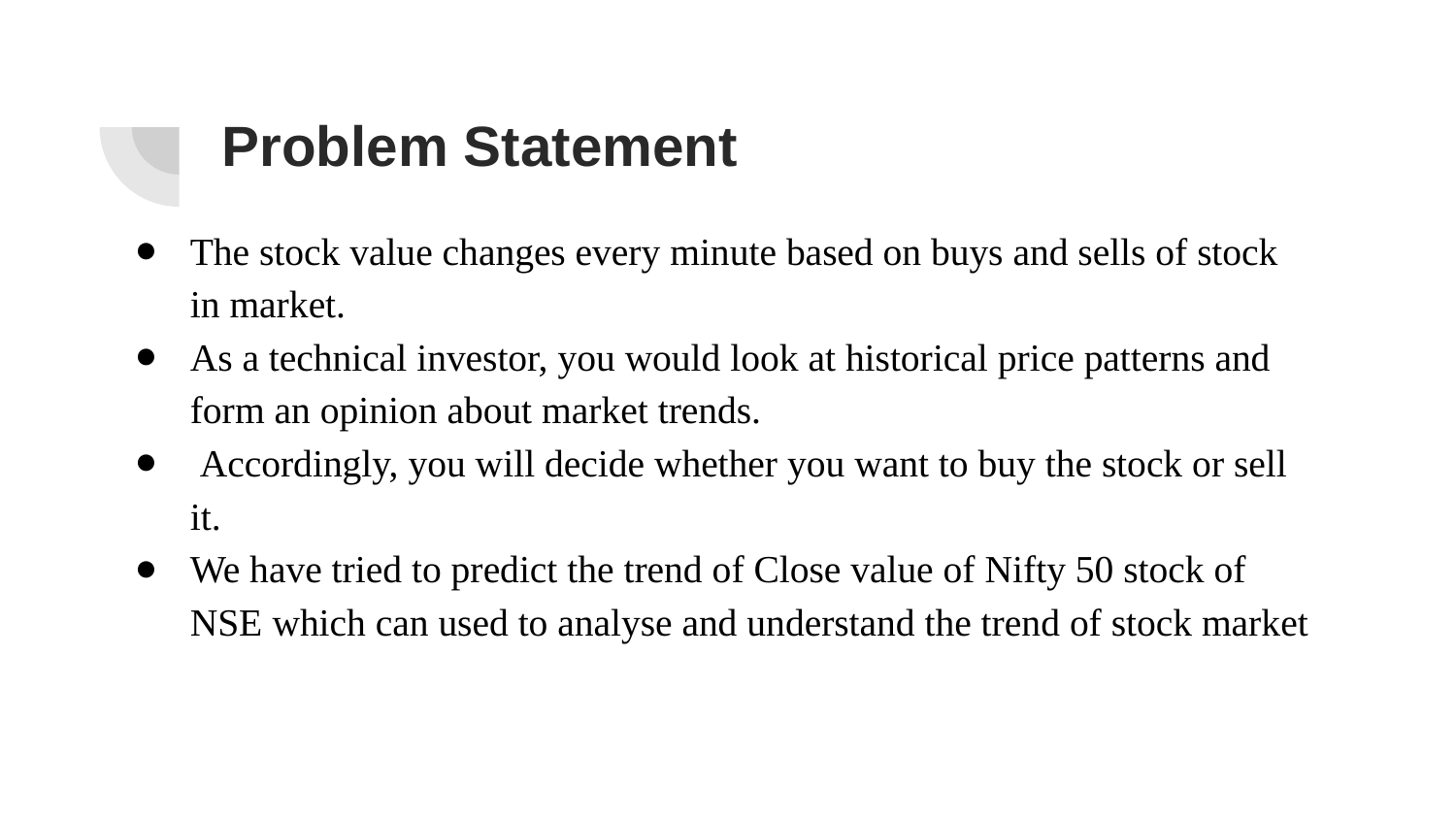

# Problem Statement
The stock value changes every minute based on buys and sells of stock in market.
As a technical investor, you would look at historical price patterns and form an opinion about market trends.
 Accordingly, you will decide whether you want to buy the stock or sell it.
We have tried to predict the trend of Close value of Nifty 50 stock of NSE which can used to analyse and understand the trend of stock market